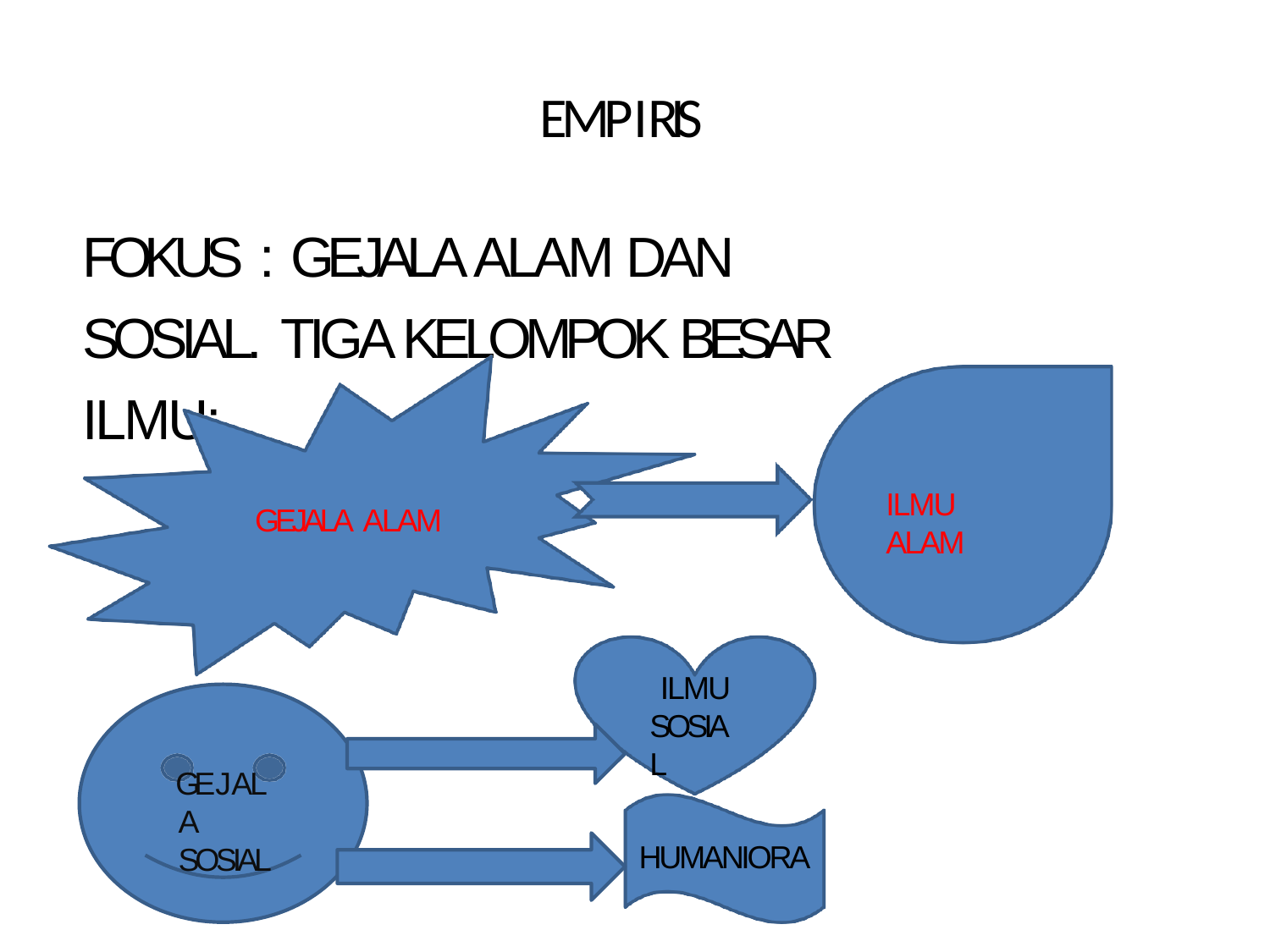

# EMPIRIS
FOKUS : GEJALA	ALAM DAN SOSIAL.  TIGA KELOMPOK BESAR ILMU:

ILMU ALAM
GEJALA ALAM
ILMU  SOSIAL

GEJALA  SOSIAL

HUMANIORA